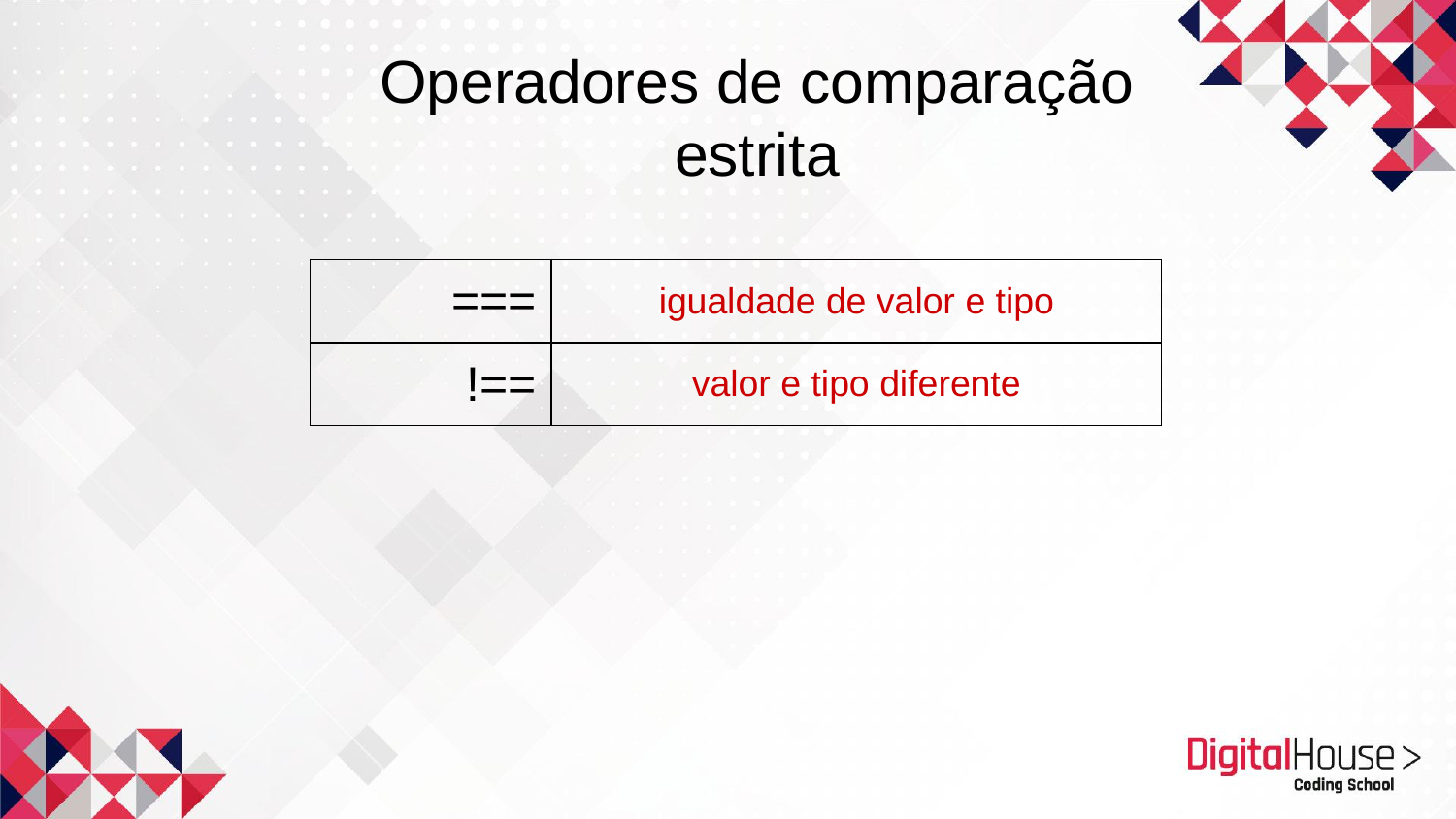

Operadores de comparação estrita
| === | igualdade de valor e tipo |
| --- | --- |
| !== | valor e tipo diferente |